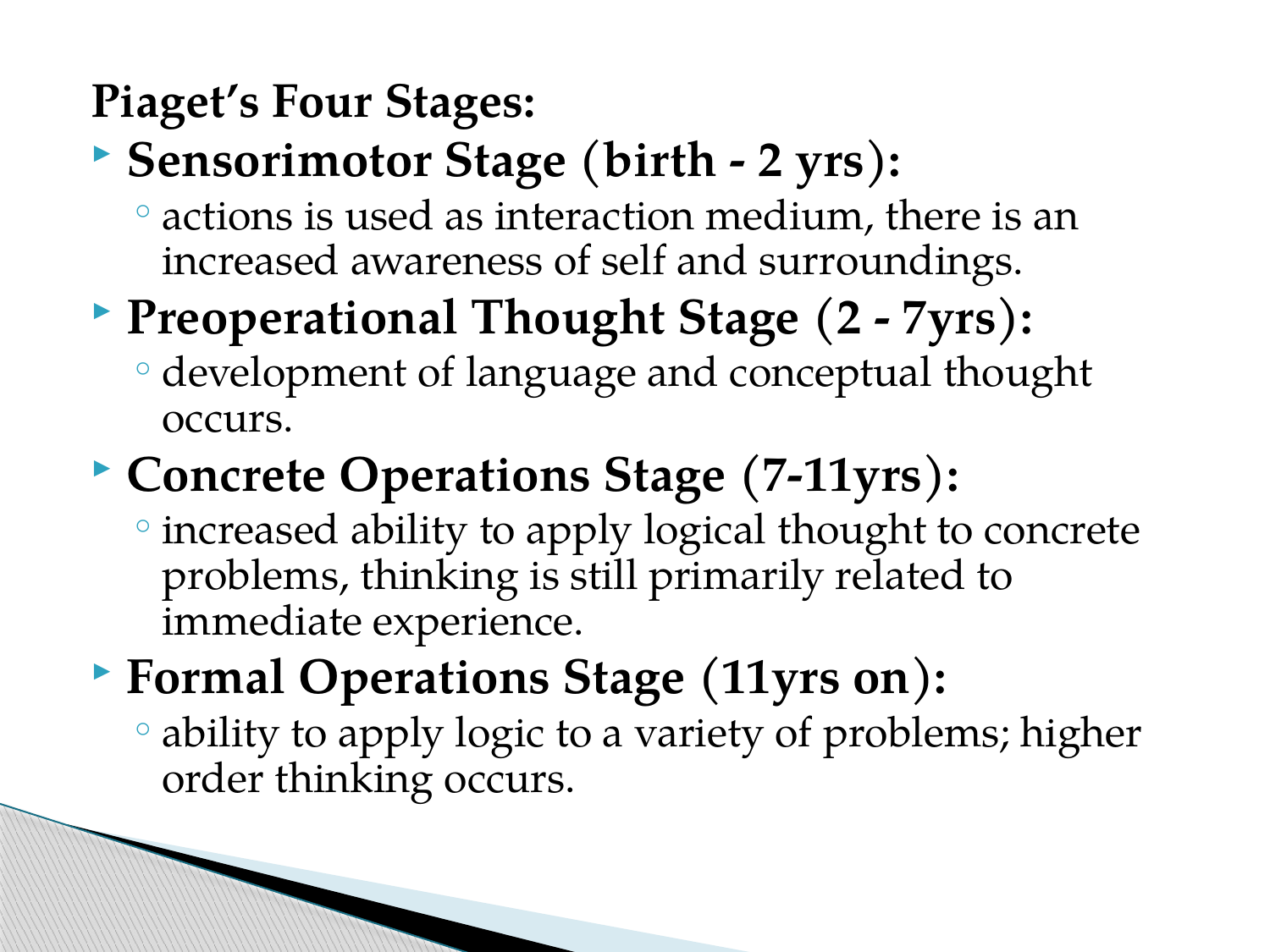

Piaget’s Four Stages:
Sensorimotor Stage (birth - 2 yrs):
actions is used as interaction medium, there is an increased awareness of self and surroundings.
Preoperational Thought Stage (2 - 7yrs):
development of language and conceptual thought occurs.
Concrete Operations Stage (7-11yrs):
increased ability to apply logical thought to concrete problems, thinking is still primarily related to immediate experience.
Formal Operations Stage (11yrs on):
ability to apply logic to a variety of problems; higher order thinking occurs.